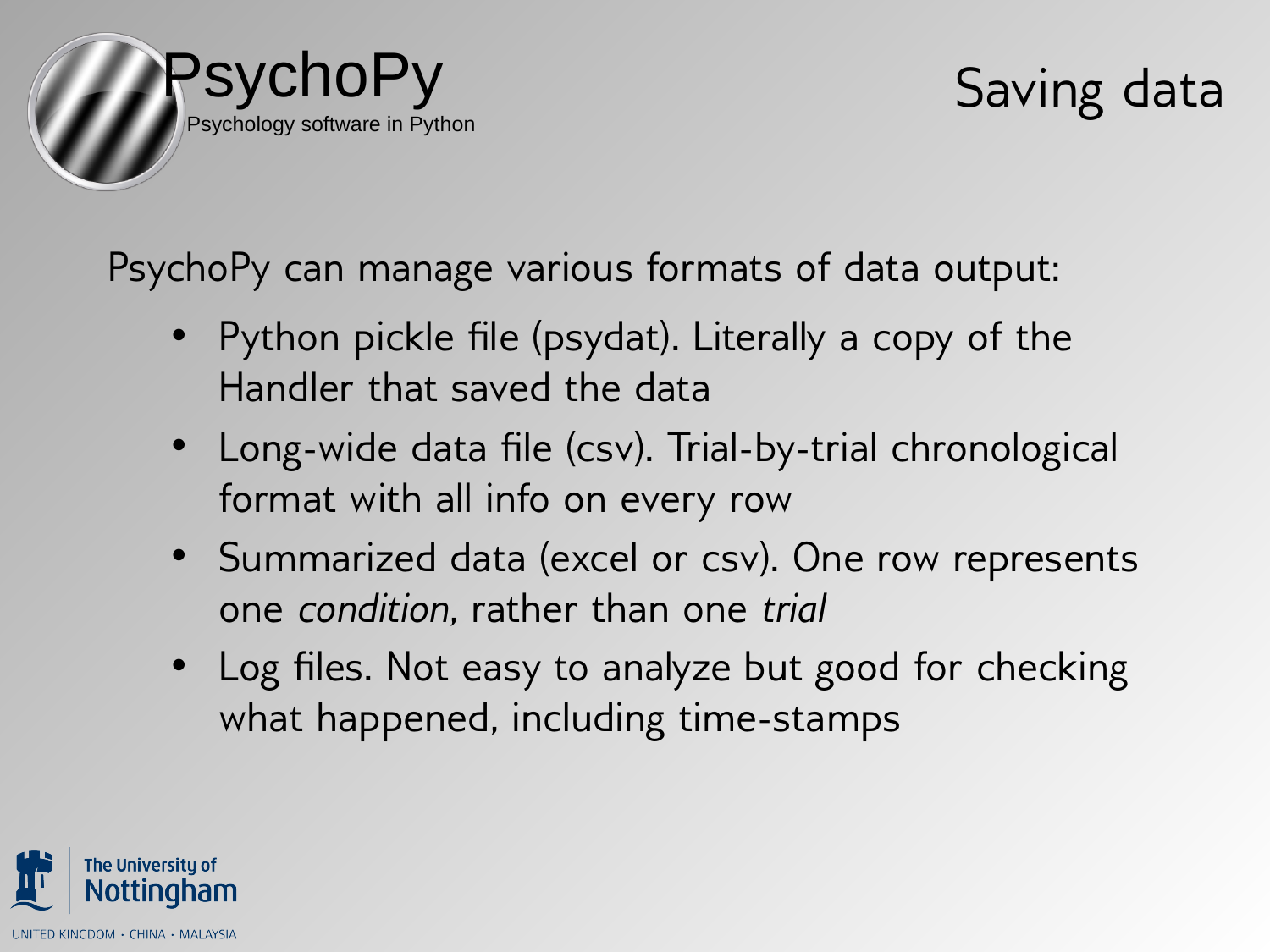

# Saving data
PsychoPy can manage various formats of data output:
Python pickle file (psydat). Literally a copy of the Handler that saved the data
Long-wide data file (csv). Trial-by-trial chronological format with all info on every row
Summarized data (excel or csv). One row represents one condition, rather than one trial
Log files. Not easy to analyze but good for checking what happened, including time-stamps